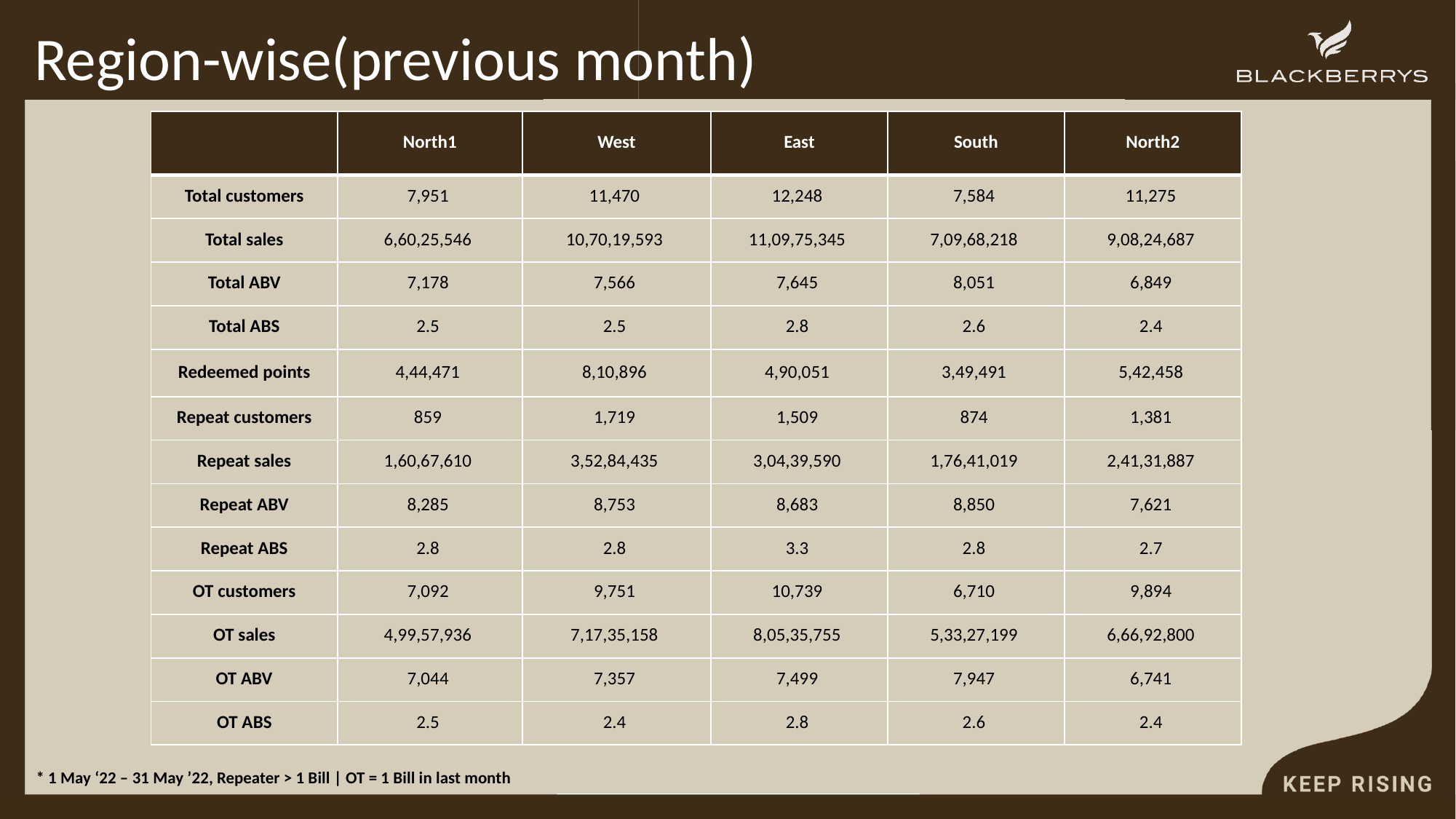

# Region-wise(previous month)
|  | North1 | West | East | South | North2 |
| --- | --- | --- | --- | --- | --- |
| Total customers | 7,951 | 11,470 | 12,248 | 7,584 | 11,275 |
| Total sales | 6,60,25,546 | 10,70,19,593 | 11,09,75,345 | 7,09,68,218 | 9,08,24,687 |
| Total ABV | 7,178 | 7,566 | 7,645 | 8,051 | 6,849 |
| Total ABS | 2.5 | 2.5 | 2.8 | 2.6 | 2.4 |
| Redeemed points | 4,44,471 | 8,10,896 | 4,90,051 | 3,49,491 | 5,42,458 |
| Repeat customers | 859 | 1,719 | 1,509 | 874 | 1,381 |
| Repeat sales | 1,60,67,610 | 3,52,84,435 | 3,04,39,590 | 1,76,41,019 | 2,41,31,887 |
| Repeat ABV | 8,285 | 8,753 | 8,683 | 8,850 | 7,621 |
| Repeat ABS | 2.8 | 2.8 | 3.3 | 2.8 | 2.7 |
| OT customers | 7,092 | 9,751 | 10,739 | 6,710 | 9,894 |
| OT sales | 4,99,57,936 | 7,17,35,158 | 8,05,35,755 | 5,33,27,199 | 6,66,92,800 |
| OT ABV | 7,044 | 7,357 | 7,499 | 7,947 | 6,741 |
| OT ABS | 2.5 | 2.4 | 2.8 | 2.6 | 2.4 |
* 1 May ‘22 – 31 May ’22, Repeater > 1 Bill | OT = 1 Bill in last month